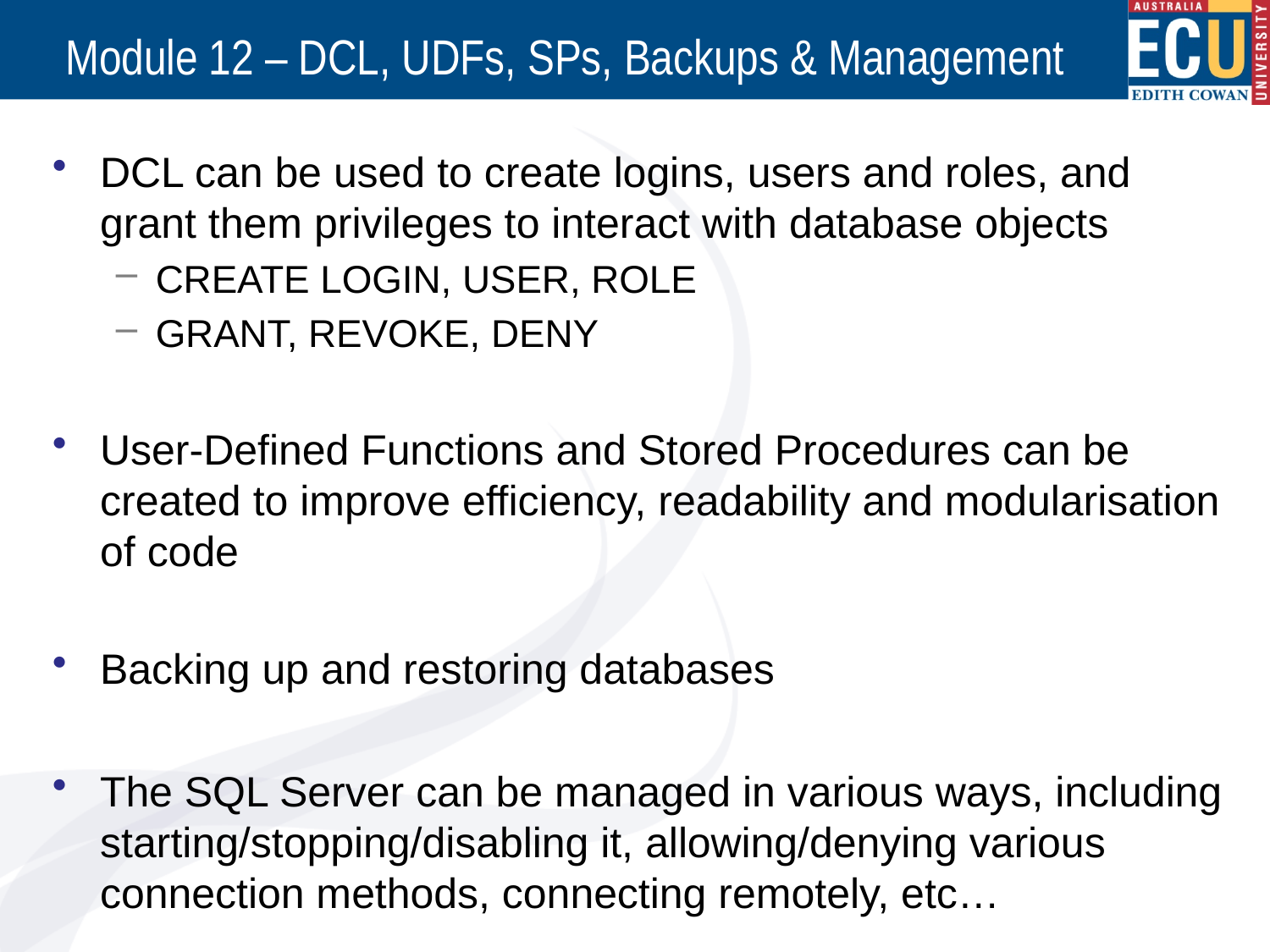

# Module 12 – DCL, UDFs, SPs, Backups & Management
DCL can be used to create logins, users and roles, and grant them privileges to interact with database objects
CREATE LOGIN, USER, ROLE
GRANT, REVOKE, DENY

User-Defined Functions and Stored Procedures can be created to improve efficiency, readability and modularisation of code

Backing up and restoring databases

The SQL Server can be managed in various ways, including starting/stopping/disabling it, allowing/denying various connection methods, connecting remotely, etc…